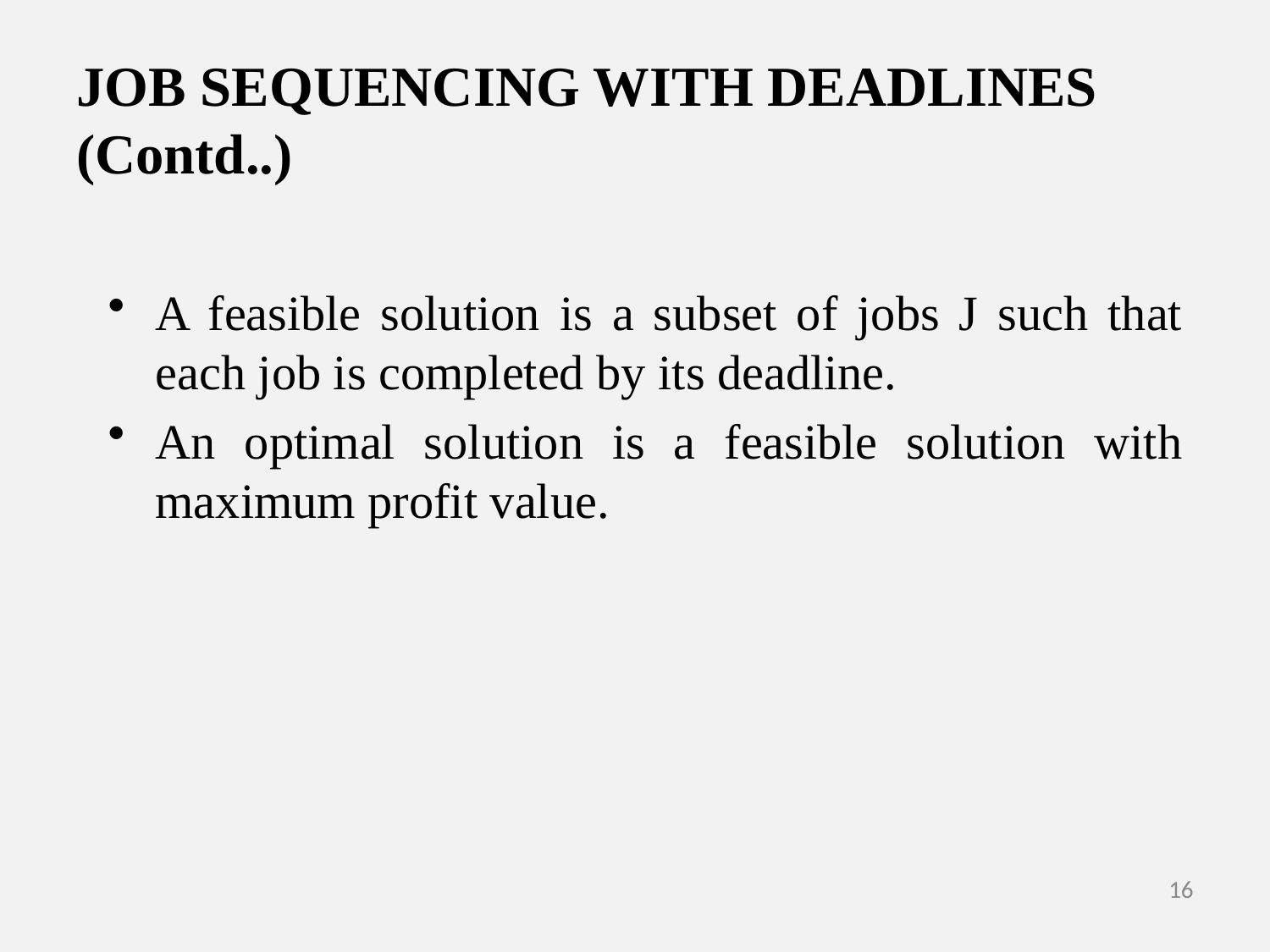

# JOB SEQUENCING WITH DEADLINES (Contd..)
A feasible solution is a subset of jobs J such that each job is completed by its deadline.
An optimal solution is a feasible solution with maximum profit value.

16